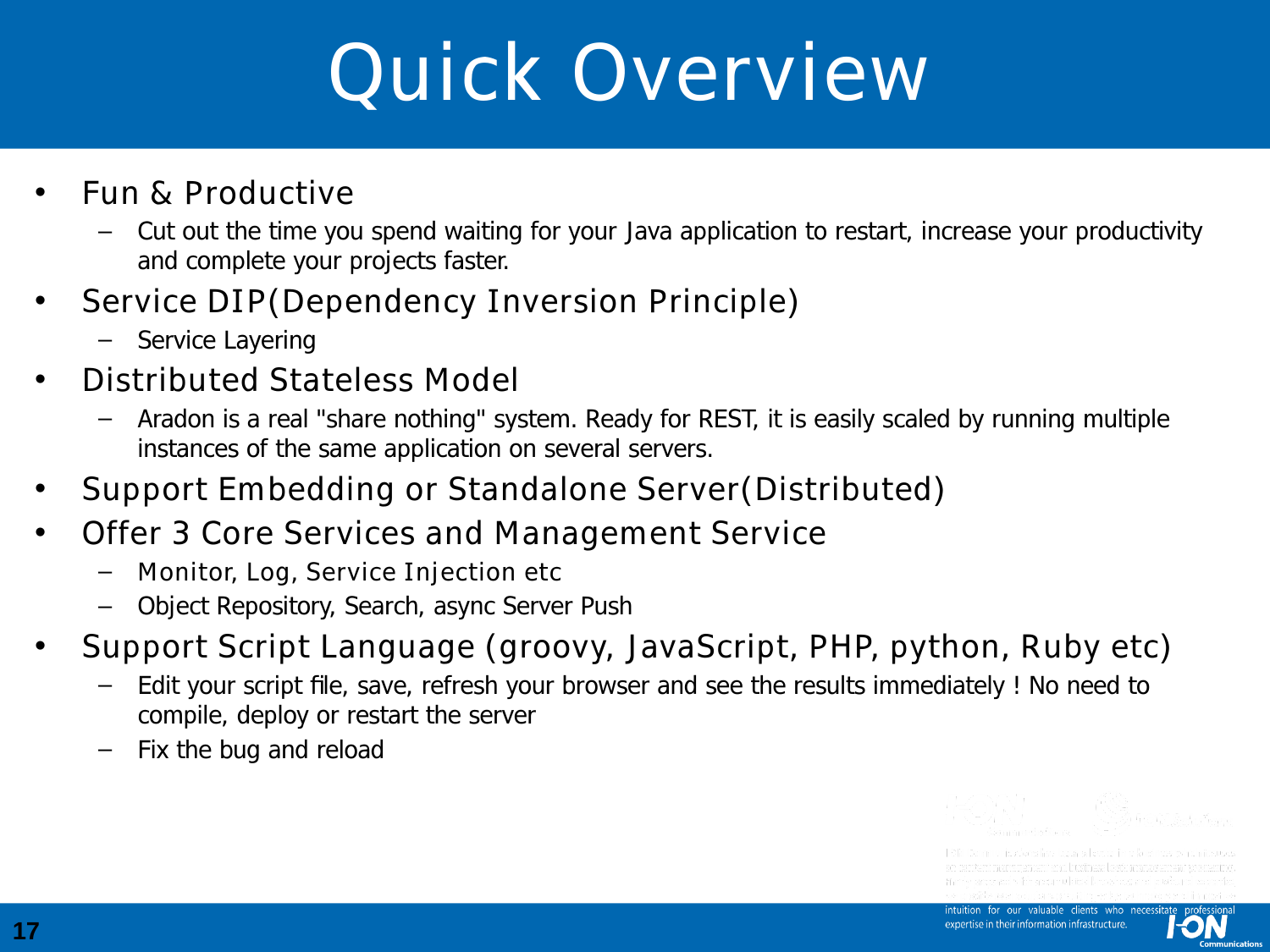

# Quick Overview
Fun & Productive
Cut out the time you spend waiting for your Java application to restart, increase your productivity and complete your projects faster.
Service DIP(Dependency Inversion Principle)
Service Layering
Distributed Stateless Model
Aradon is a real "share nothing" system. Ready for REST, it is easily scaled by running multiple instances of the same application on several servers.
Support Embedding or Standalone Server(Distributed)
Offer 3 Core Services and Management Service
Monitor, Log, Service Injection etc
Object Repository, Search, async Server Push
Support Script Language (groovy, JavaScript, PHP, python, Ruby etc)
Edit your script file, save, refresh your browser and see the results immediately ! No need to compile, deploy or restart the server
Fix the bug and reload